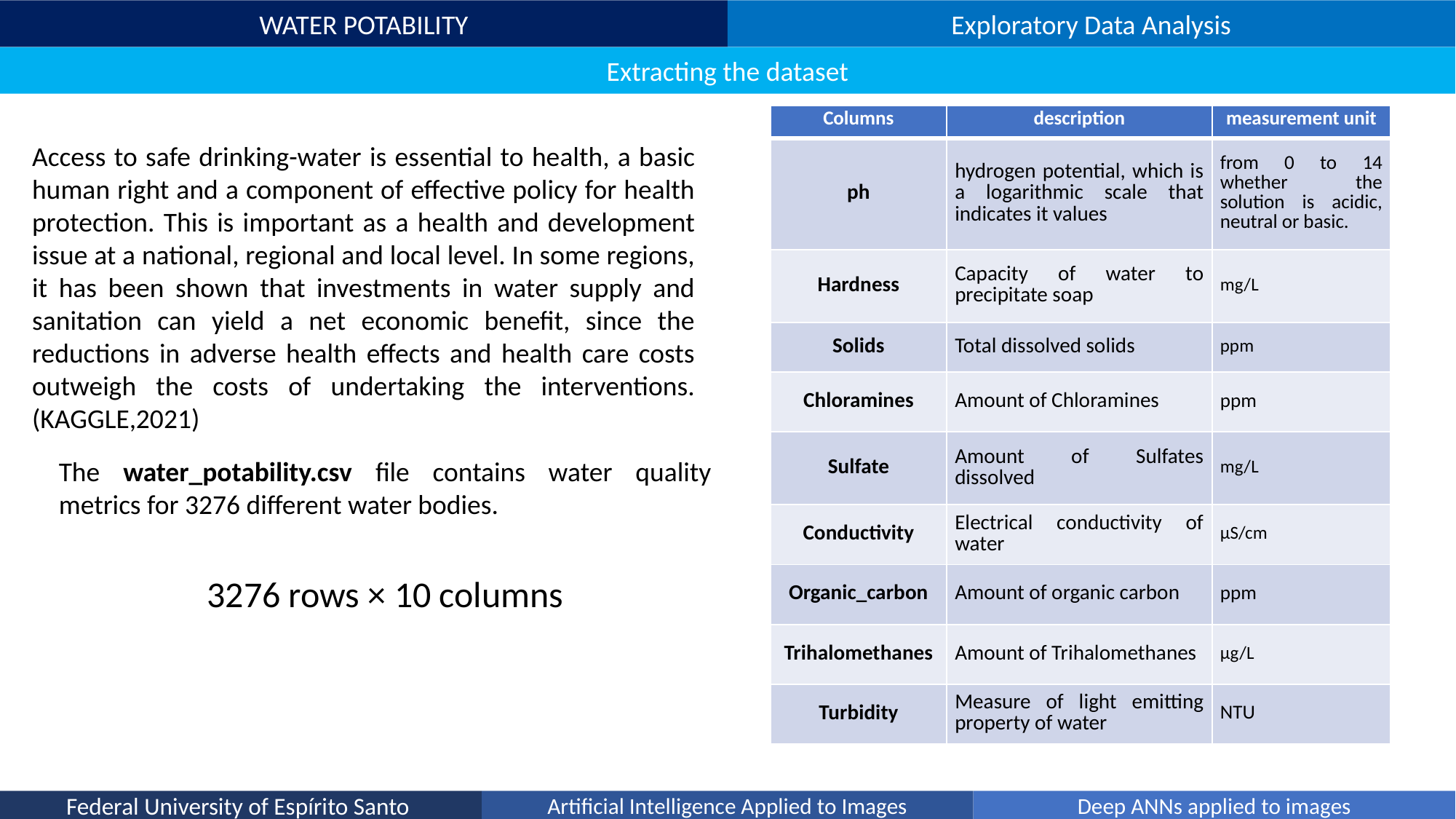

WATER POTABILITY
Exploratory Data Analysis
Extracting the dataset
| Columns | description | measurement unit |
| --- | --- | --- |
| ph | hydrogen potential, which is a logarithmic scale that indicates it values | from 0 to 14 whether the solution is acidic, neutral or basic. |
| Hardness | Capacity of water to precipitate soap | mg/L |
| Solids | Total dissolved solids | ppm |
| Chloramines | Amount of Chloramines | ppm |
| Sulfate | Amount of Sulfates dissolved | mg/L |
| Conductivity | Electrical conductivity of water | μS/cm |
| Organic\_carbon | Amount of organic carbon | ppm |
| Trihalomethanes | Amount of Trihalomethanes | μg/L |
| Turbidity | Measure of light emitting property of water | NTU |
Access to safe drinking-water is essential to health, a basic human right and a component of effective policy for health protection. This is important as a health and development issue at a national, regional and local level. In some regions, it has been shown that investments in water supply and sanitation can yield a net economic benefit, since the reductions in adverse health effects and health care costs outweigh the costs of undertaking the interventions.(KAGGLE,2021)
The water_potability.csv file contains water quality metrics for 3276 different water bodies.
3276 rows × 10 columns
Federal University of Espírito Santo
Artificial Intelligence Applied to Images
Deep ANNs applied to images